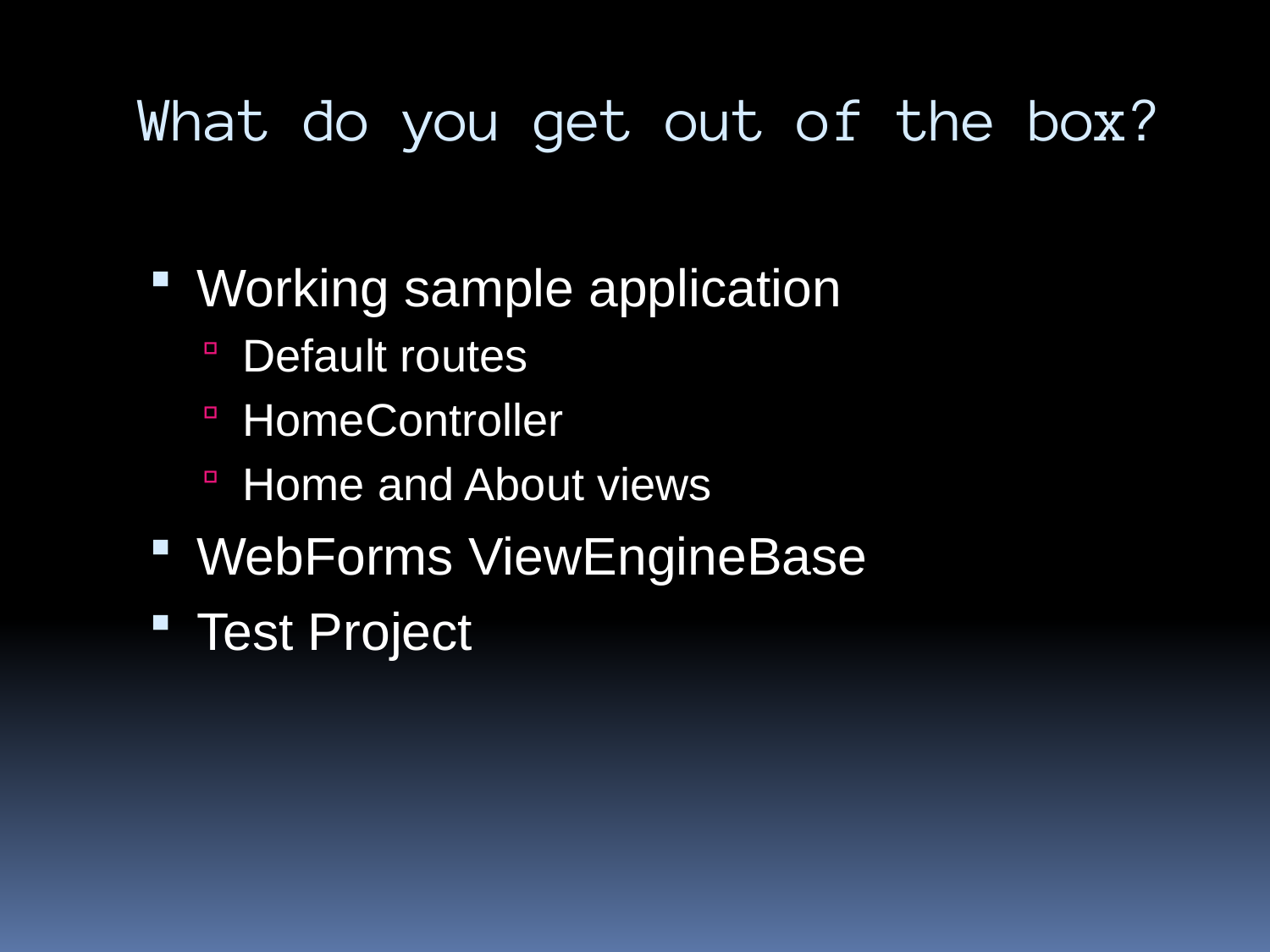

# What do you get out of the box?
Working sample application
Default routes
HomeController
Home and About views
WebForms ViewEngineBase
Test Project